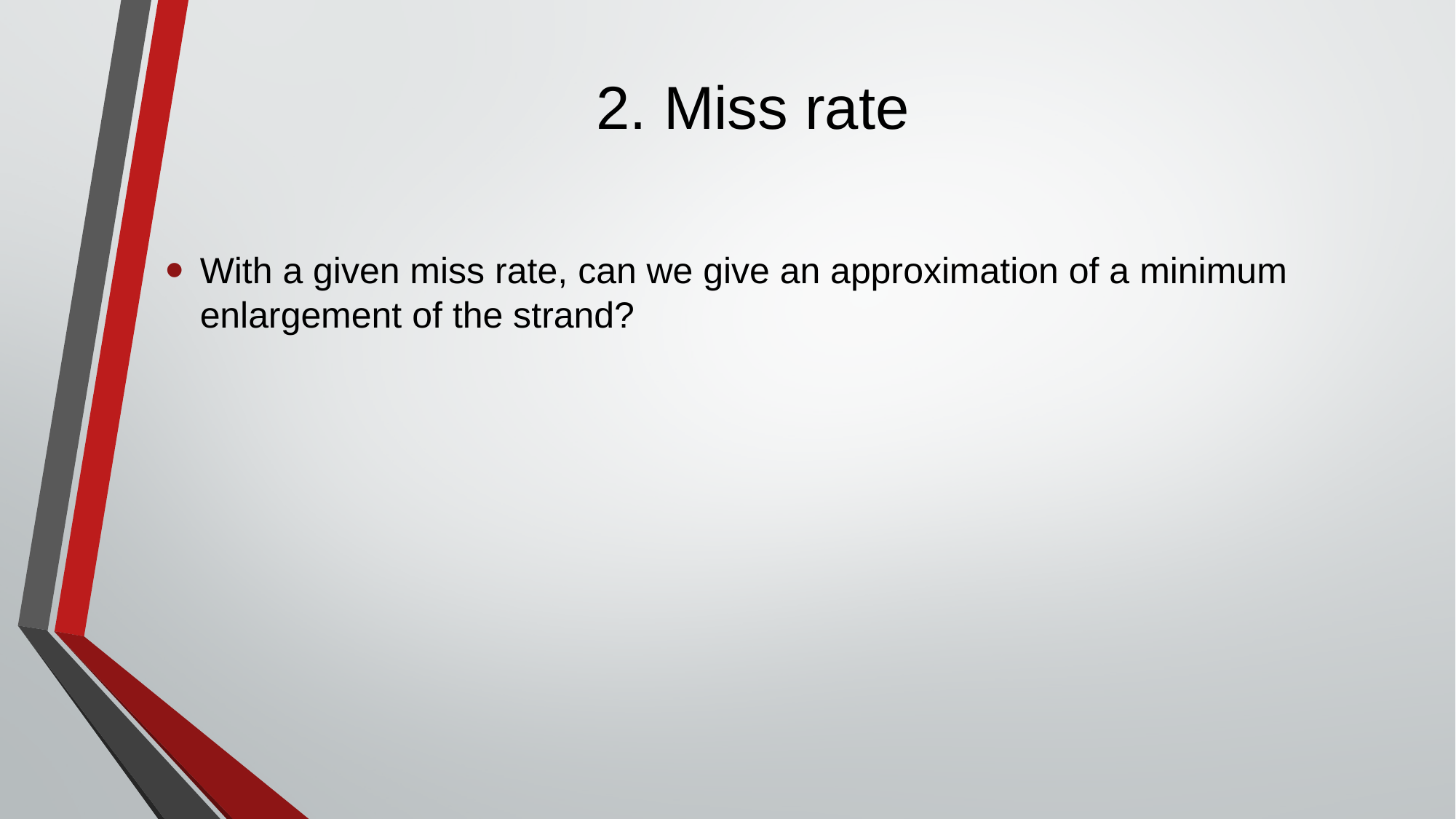

# 2. Miss rate
With a given miss rate, can we give an approximation of a minimum enlargement of the strand?